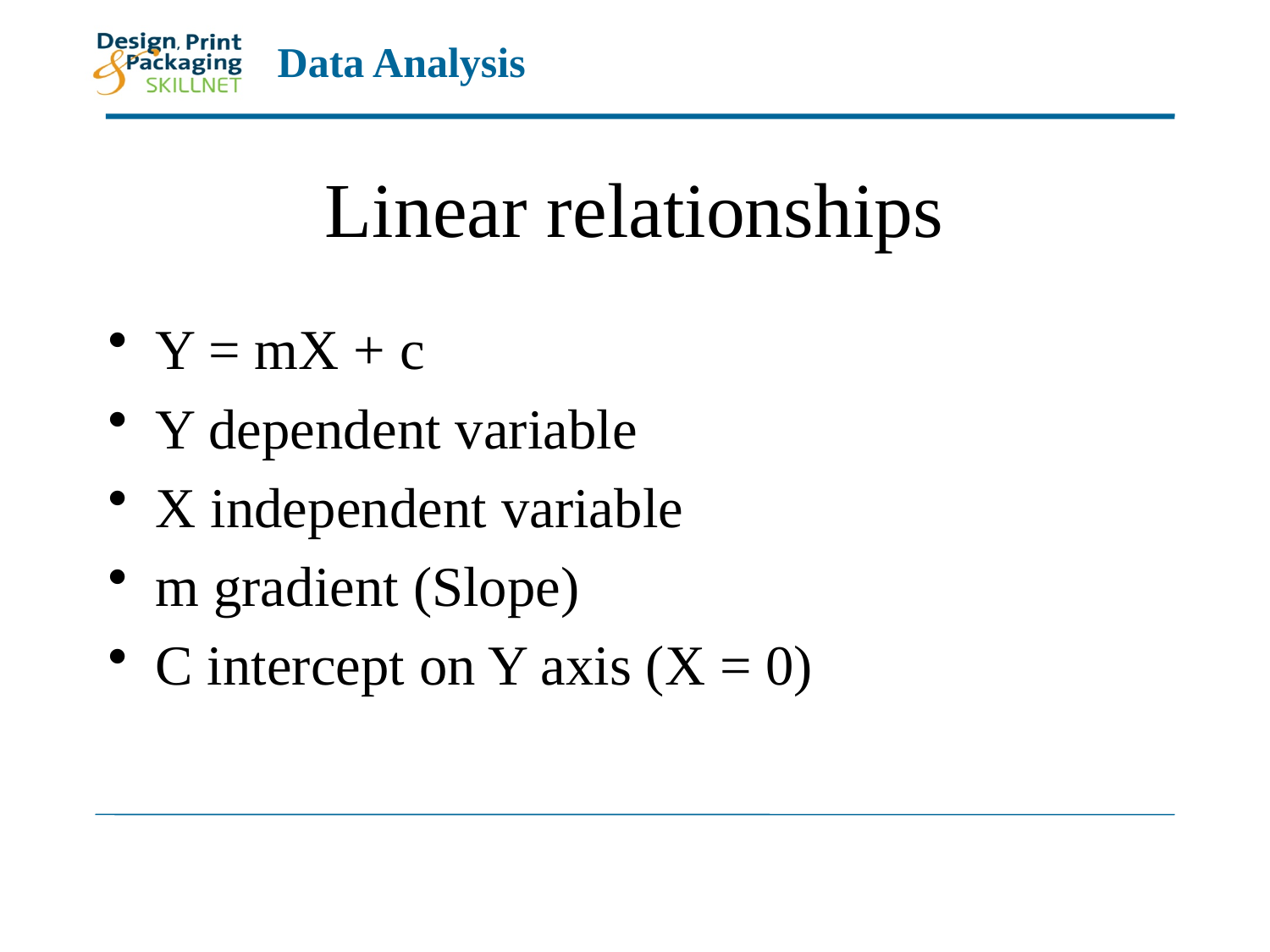

# Linear relationships
Y = mX + c
Y dependent variable
X independent variable
m gradient (Slope)
C intercept on Y axis (X = 0)